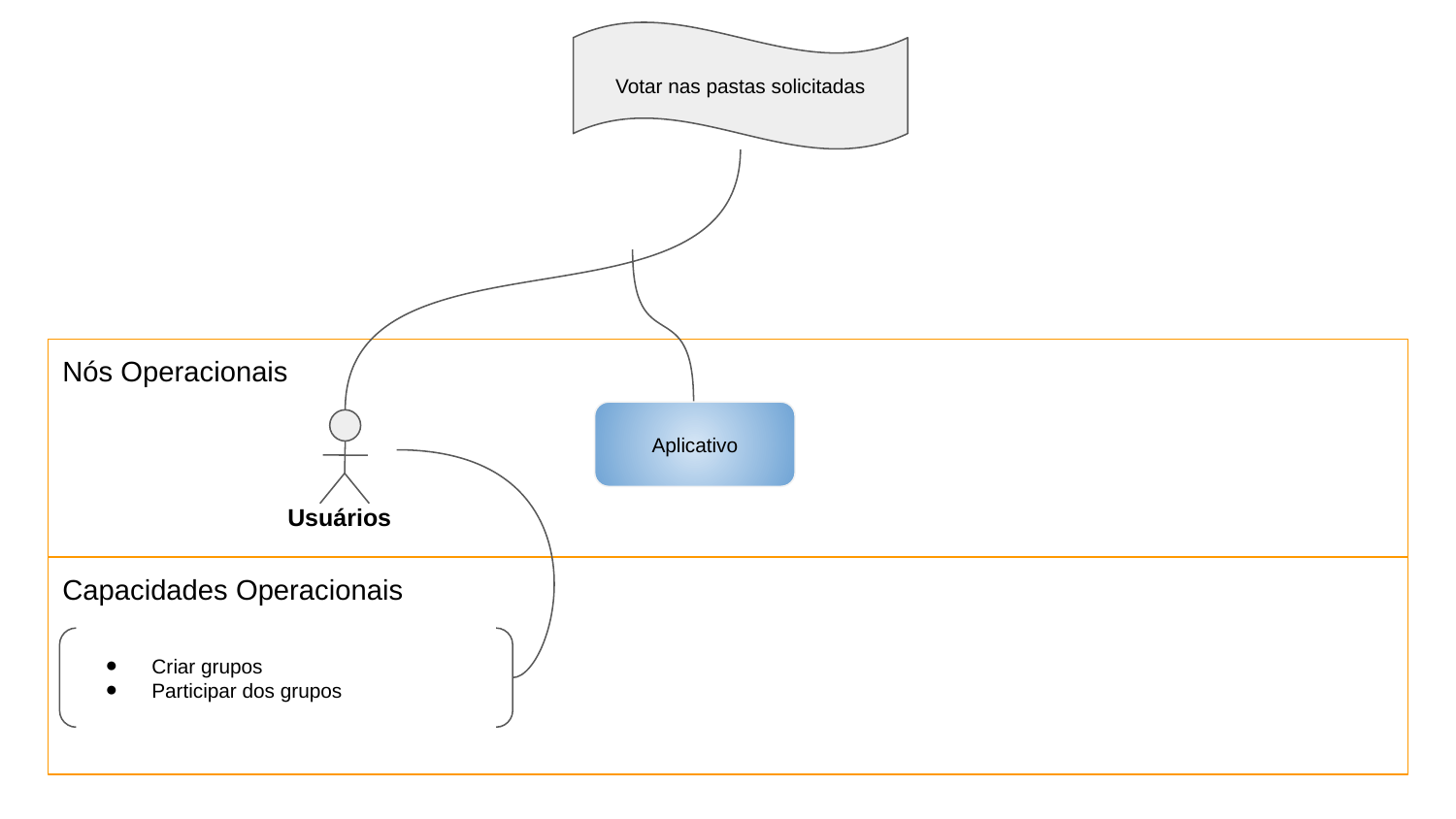

Votar nas pastas solicitadas
Nós Operacionais
Aplicativo

Usuários
Capacidades Operacionais
Criar grupos
Participar dos grupos